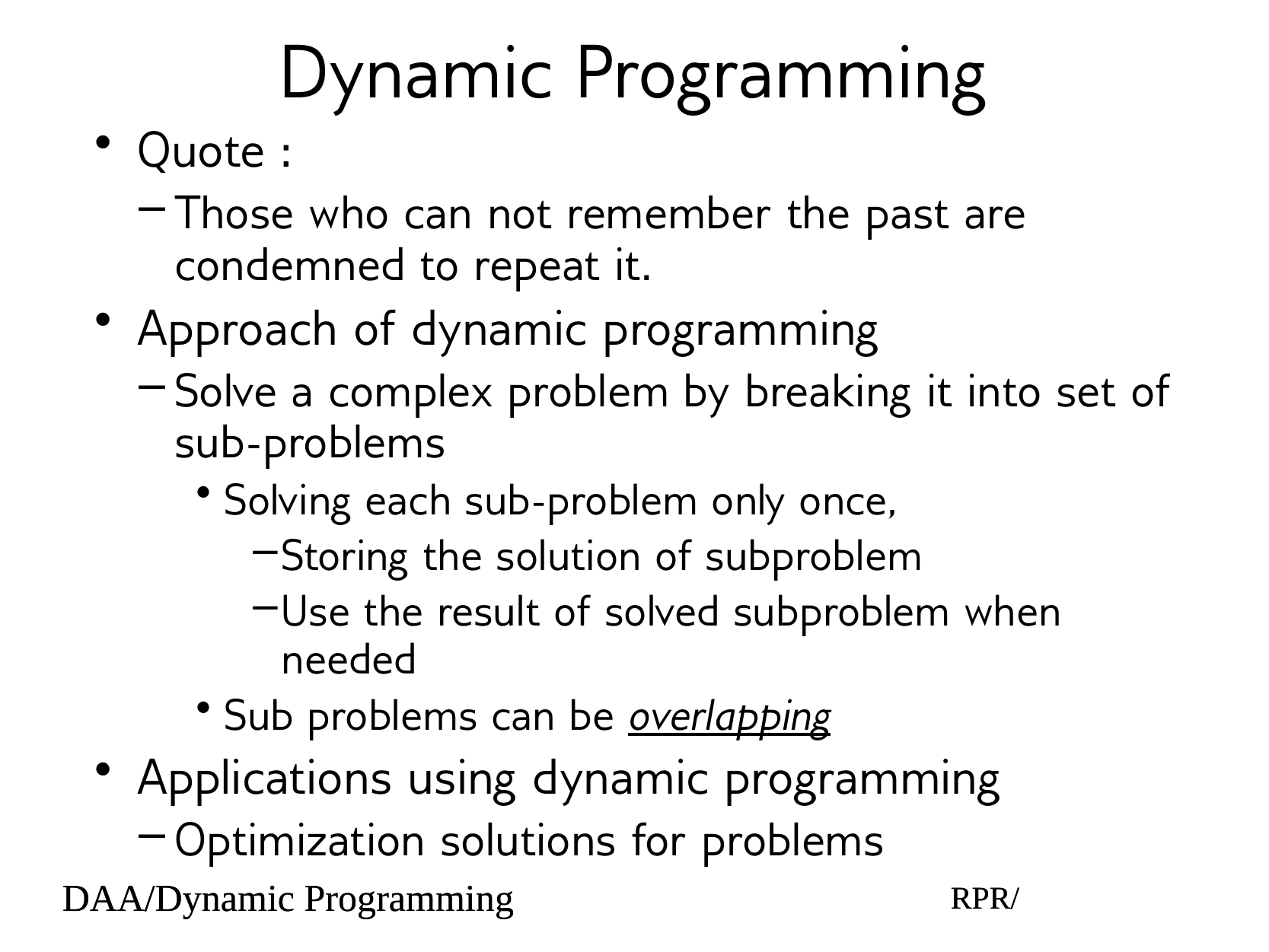

# Dynamic Programming
Quote :
Those who can not remember the past are condemned to repeat it.
Approach of dynamic programming
Solve a complex problem by breaking it into set of sub-problems
Solving each sub-problem only once,
Storing the solution of subproblem
Use the result of solved subproblem when needed
Sub problems can be overlapping
Applications using dynamic programming
Optimization solutions for problems
DAA/Dynamic Programming
RPR/
3